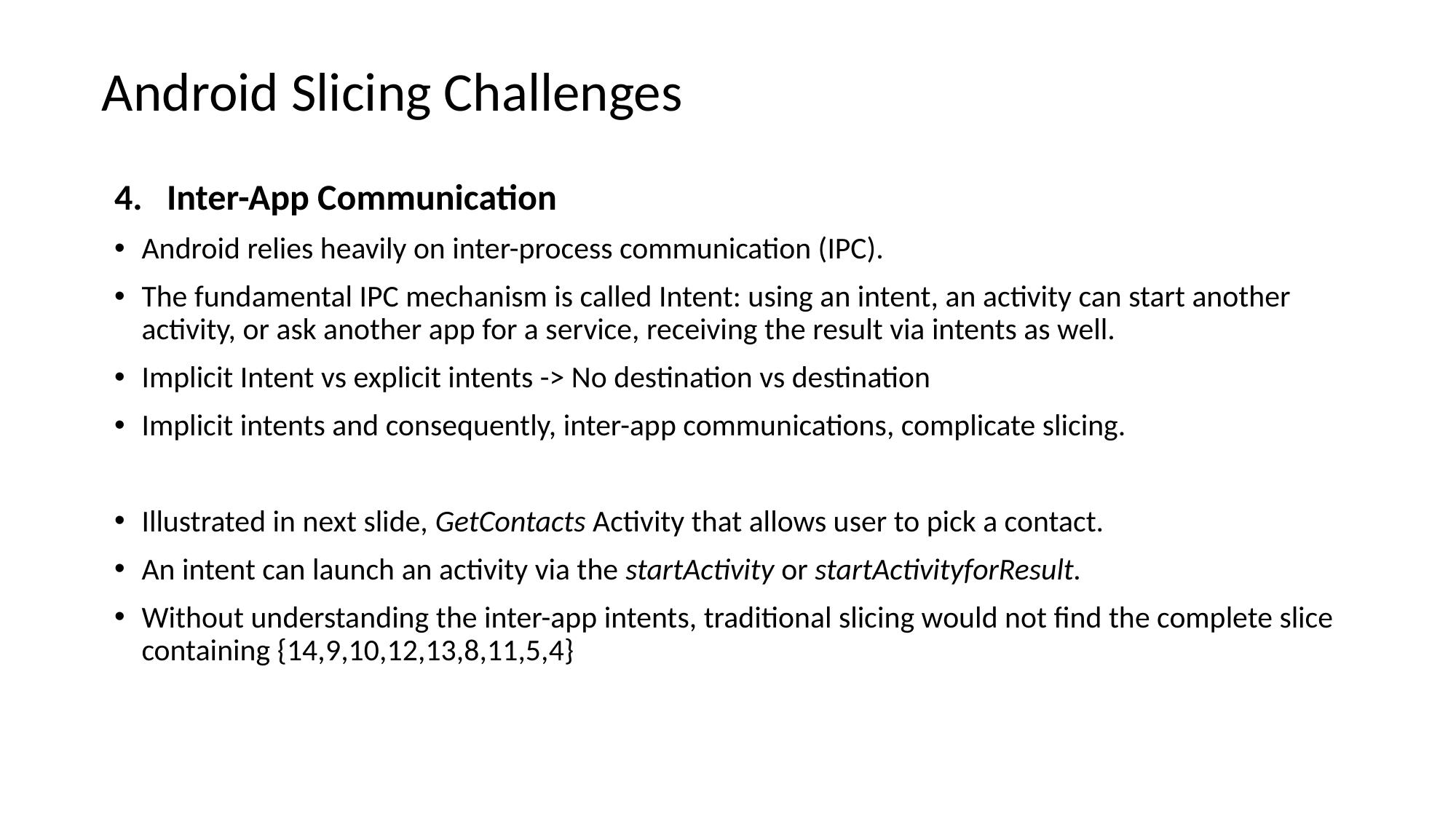

# Android Slicing Challenges
4.   Inter-App Communication
Android relies heavily on inter-process communication (IPC).
The fundamental IPC mechanism is called Intent: using an intent, an activity can start another       activity, or ask another app for a service, receiving the result via intents as well.
Implicit Intent vs explicit intents -> No destination vs destination
Implicit intents and consequently, inter-app communications, complicate slicing.

Illustrated in next slide, GetContacts Activity that allows user to pick a contact.
An intent can launch an activity via the startActivity or startActivityforResult.
Without understanding the inter-app intents, traditional slicing would not find the complete slice containing {14,9,10,12,13,8,11,5,4}